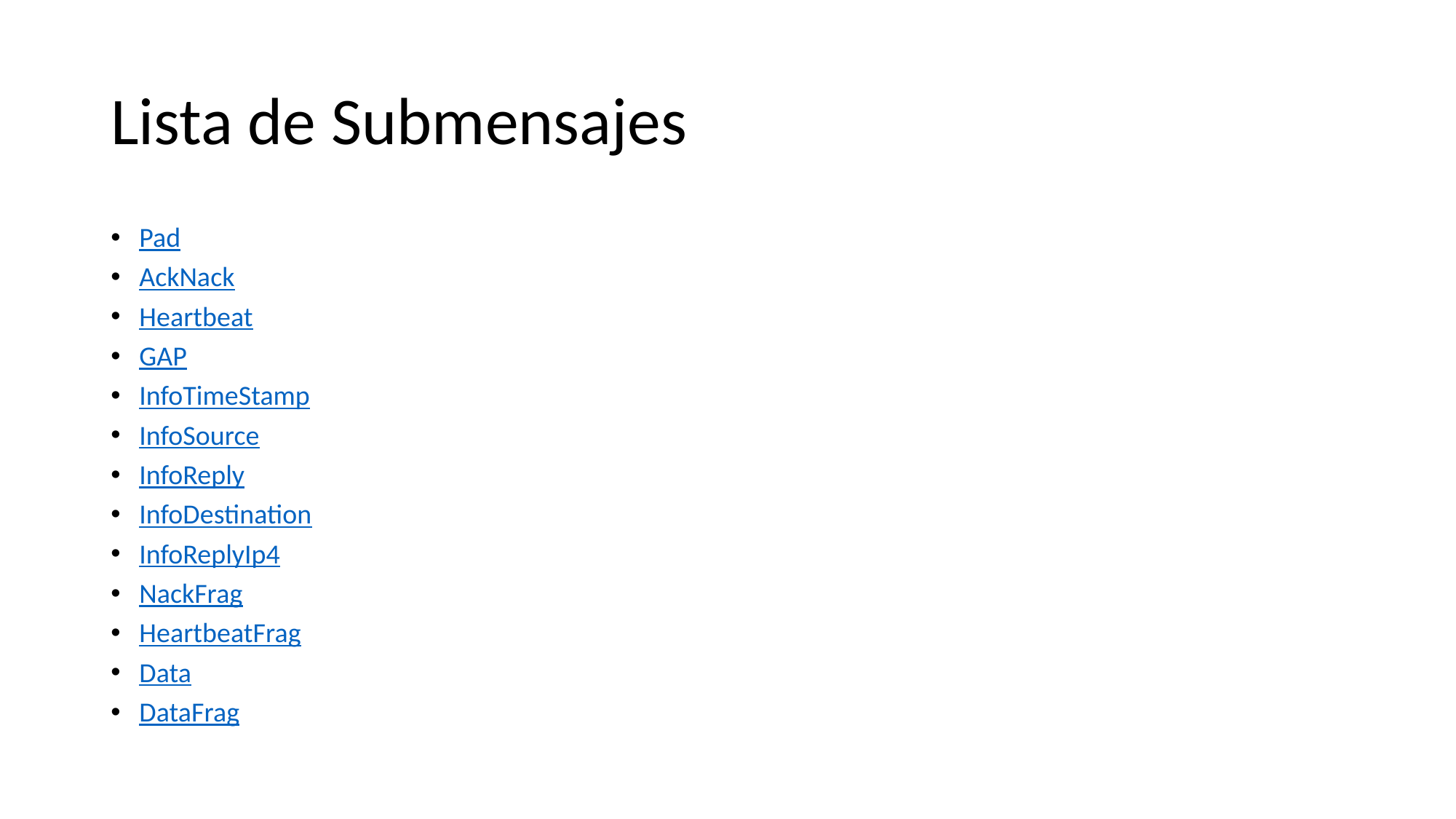

# Lista de Submensajes
Pad
AckNack
Heartbeat
GAP
InfoTimeStamp
InfoSource
InfoReply
InfoDestination
InfoReplyIp4
NackFrag
HeartbeatFrag
Data
DataFrag